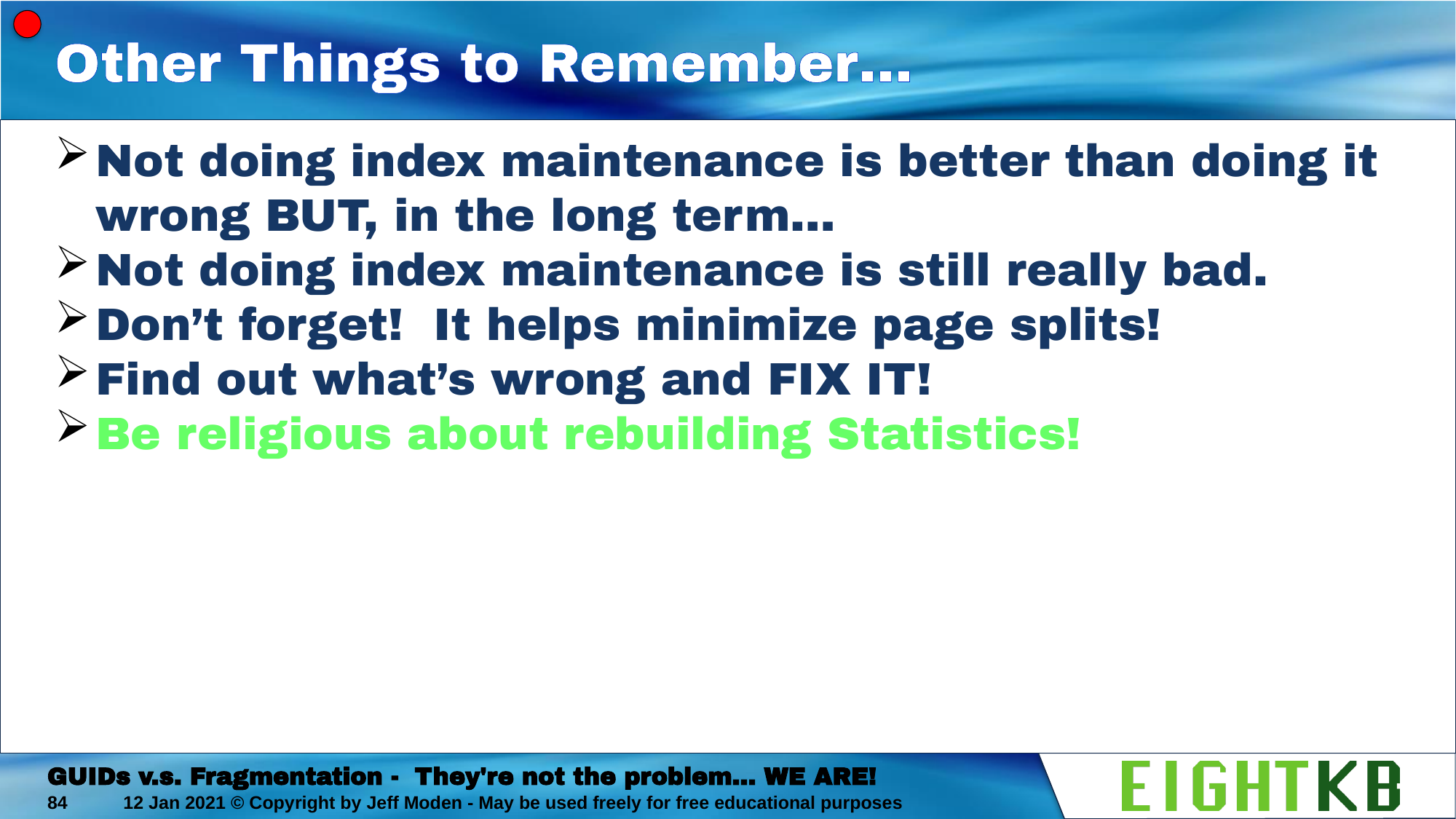

# Other Things to Remember…
Not doing index maintenance is better than doing it wrong BUT, in the long term…
Not doing index maintenance is still really bad.
Don’t forget!  It helps minimize page splits!
Find out what’s wrong and FIX IT!
Be religious about rebuilding Statistics!
GUIDs v.s. Fragmentation -  They're not the problem... WE ARE!
84
12 Jan 2021 © Copyright by Jeff Moden - May be used freely for free educational purposes